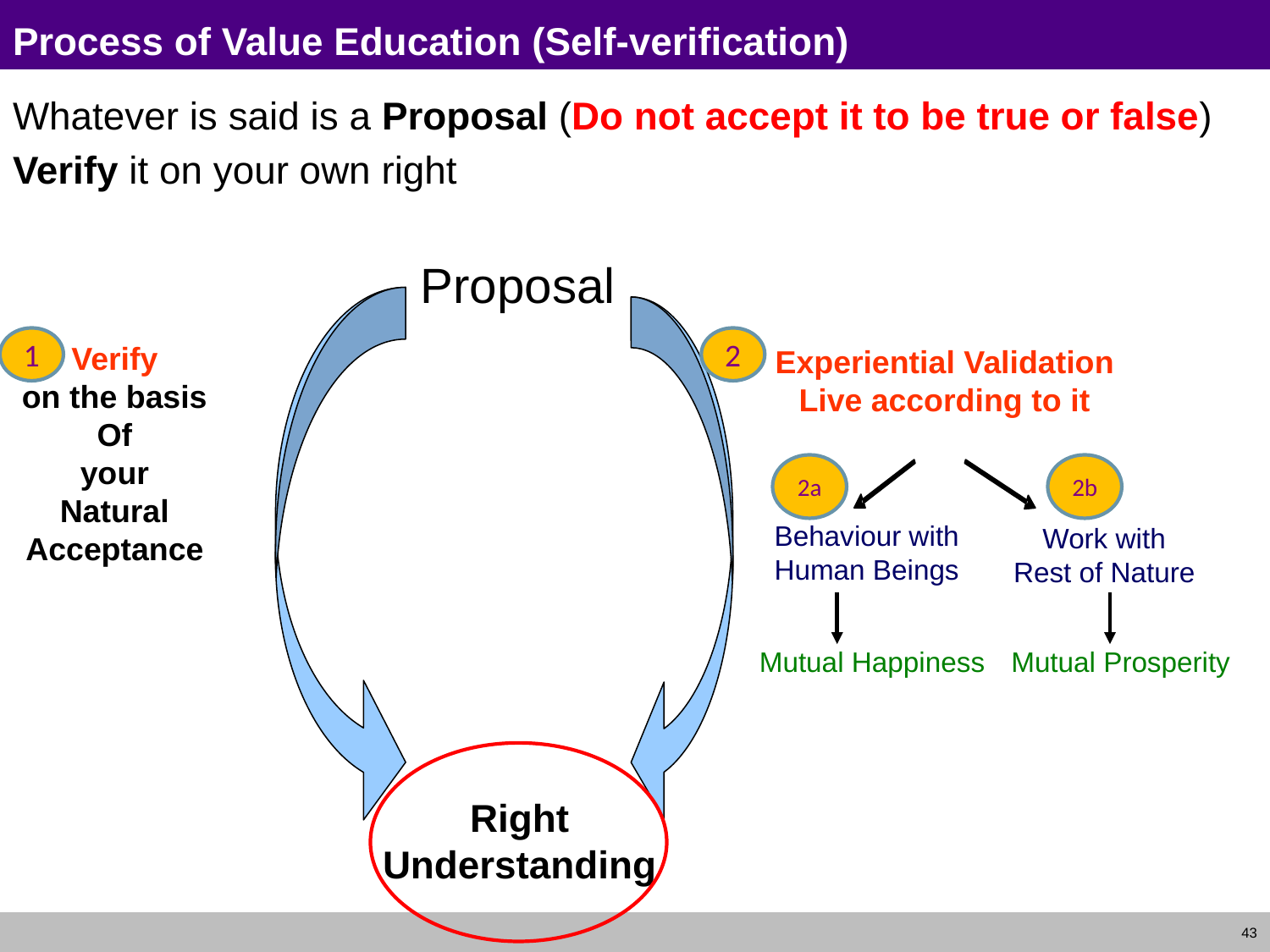

# Process of Value Education (Self-verification)
Whatever is said is a Proposal (Do not accept it to be true or false)
Verify it on your own right

Proposal

1
2
Verify
on the basis
Of
your
Natural
Acceptance
Experiential Validation
Live according to it

Behaviour with
Human Beings
Mutual Happiness
2a
2b

Work with
Rest of Nature
Mutual Prosperity

Right
Understanding